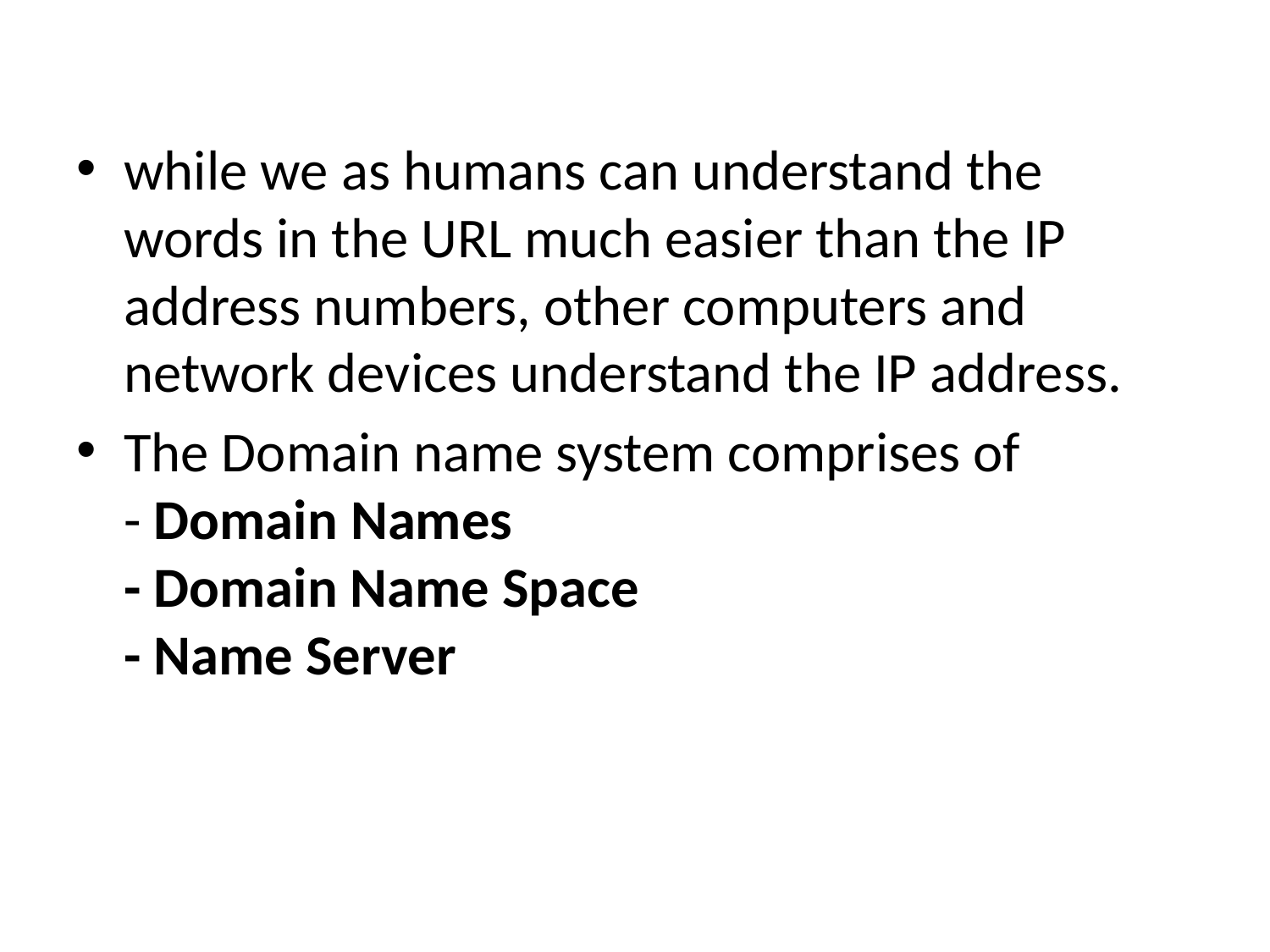

while we as humans can understand the words in the URL much easier than the IP address numbers, other computers and network devices understand the IP address.
The Domain name system comprises of 
- Domain Names
- Domain Name Space
- Name Server